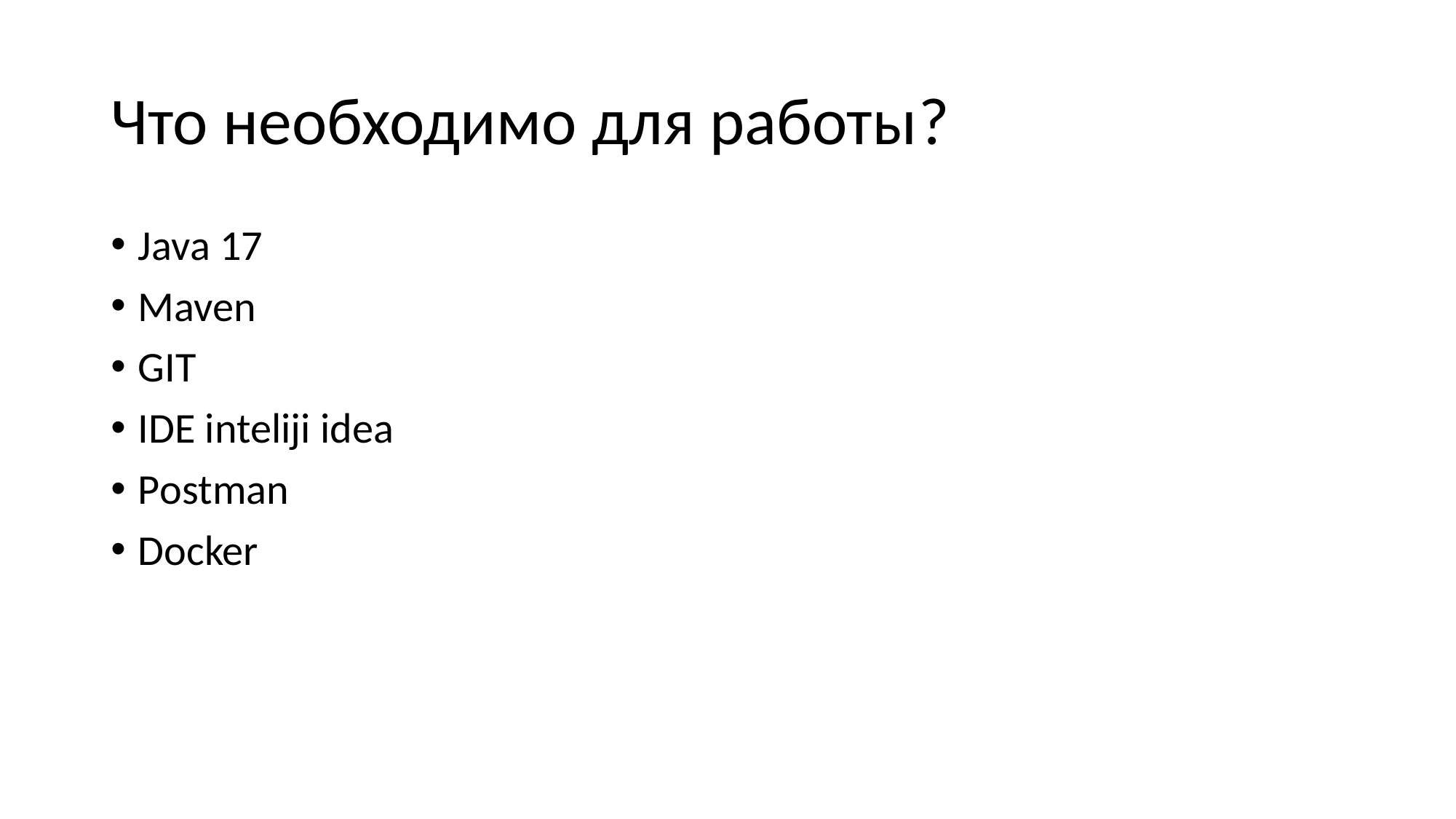

# Что необходимо для работы?
Java 17
Maven
GIT
IDE inteliji idea
Postman
Docker